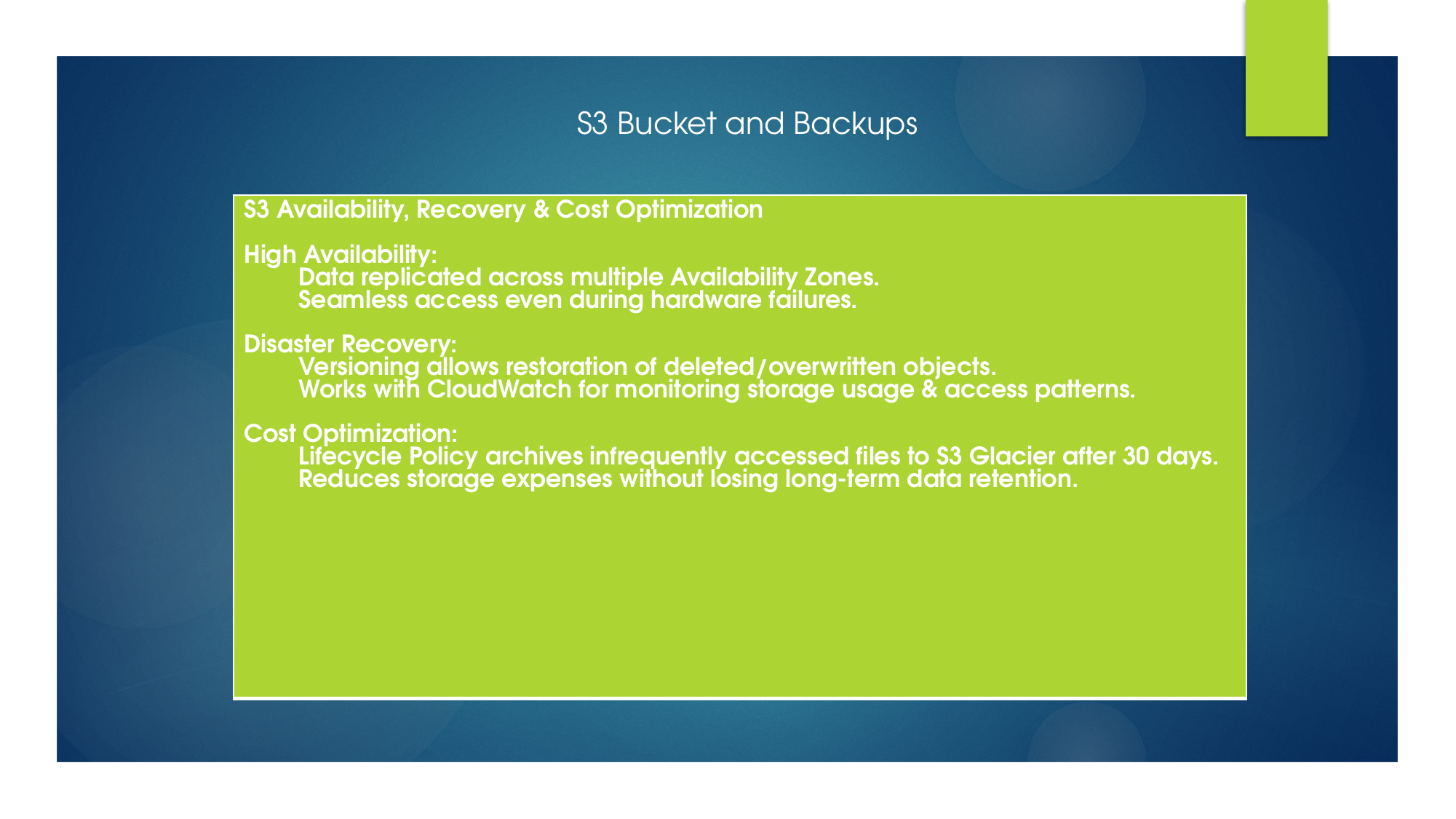

S3 Bucket and Backups
| S3 Availability, Recovery & Cost Optimization High Availability: Data replicated across multiple Availability Zones. Seamless access even during hardware failures. Disaster Recovery: Versioning allows restoration of deleted/overwritten objects. Works with CloudWatch for monitoring storage usage & access patterns. Cost Optimization: Lifecycle Policy archives infrequently accessed files to S3 Glacier after 30 days. Reduces storage expenses without losing long-term data retention. |
| --- |